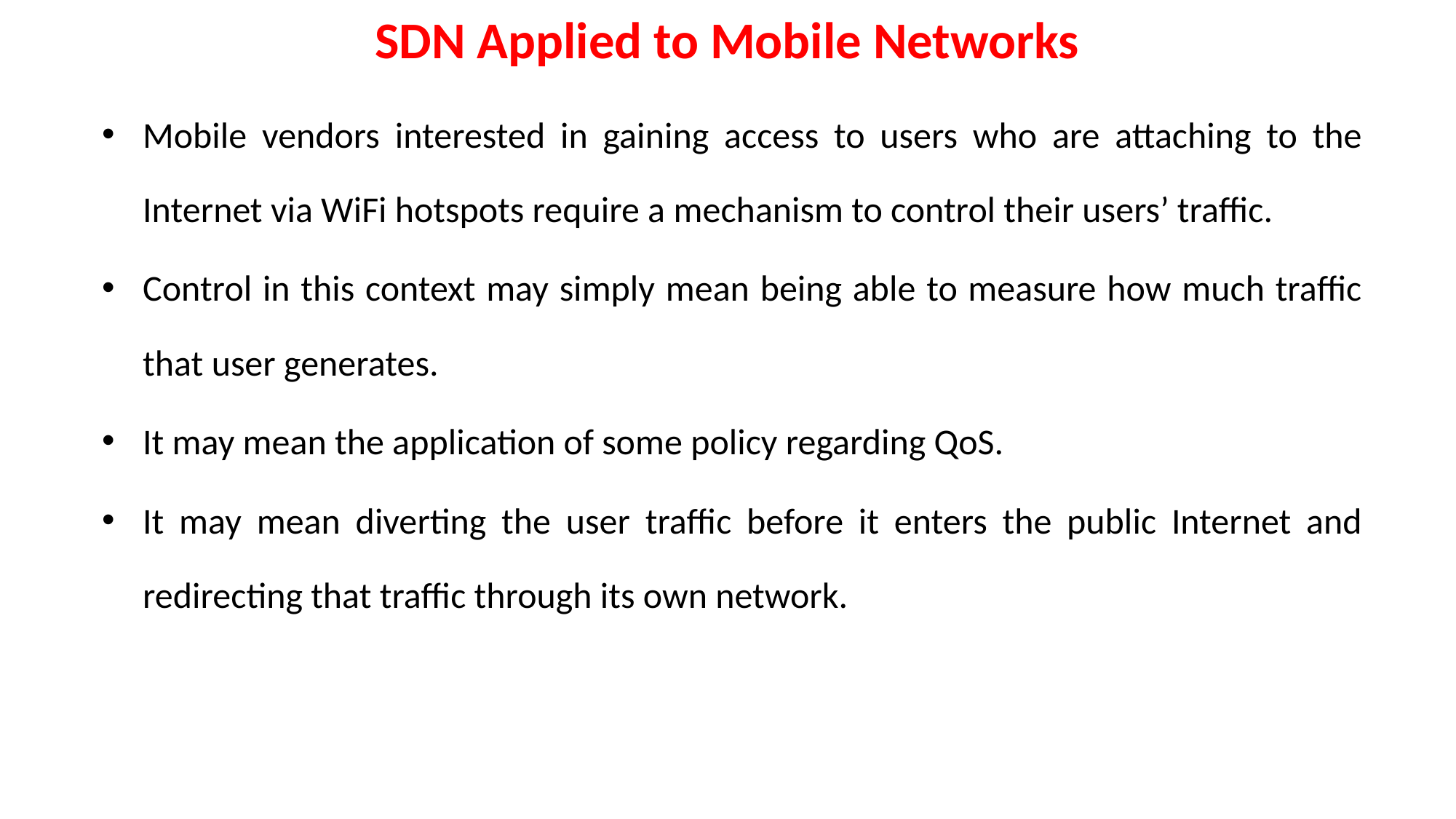

# SDN Applied to Mobile Networks
Mobile vendors interested in gaining access to users who are attaching to the Internet via WiFi hotspots require a mechanism to control their users’ traffic.
Control in this context may simply mean being able to measure how much traffic that user generates.
It may mean the application of some policy regarding QoS.
It may mean diverting the user traffic before it enters the public Internet and redirecting that traffic through its own network.